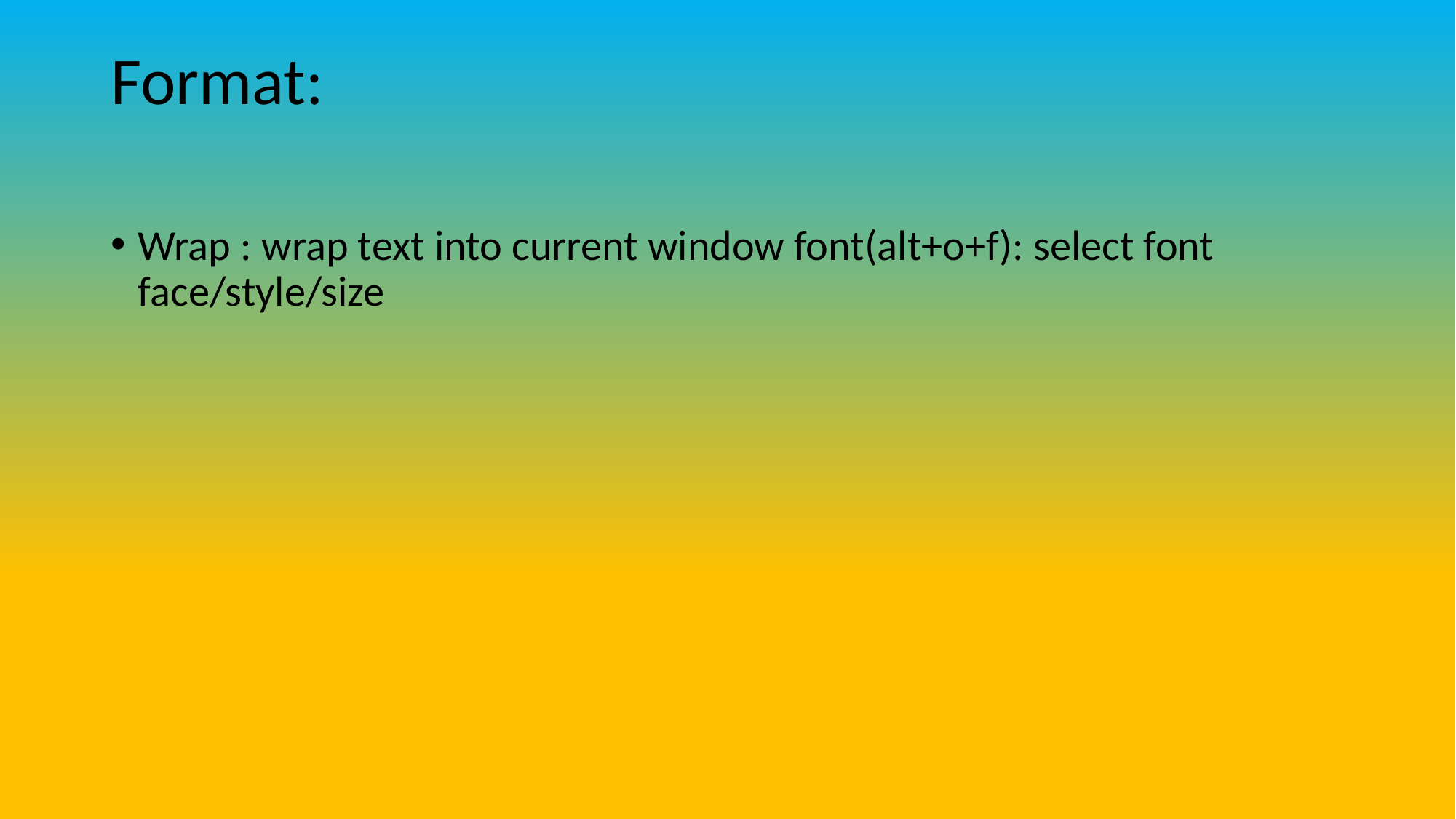

# Format:
Wrap : wrap text into current window font(alt+o+f): select font face/style/size